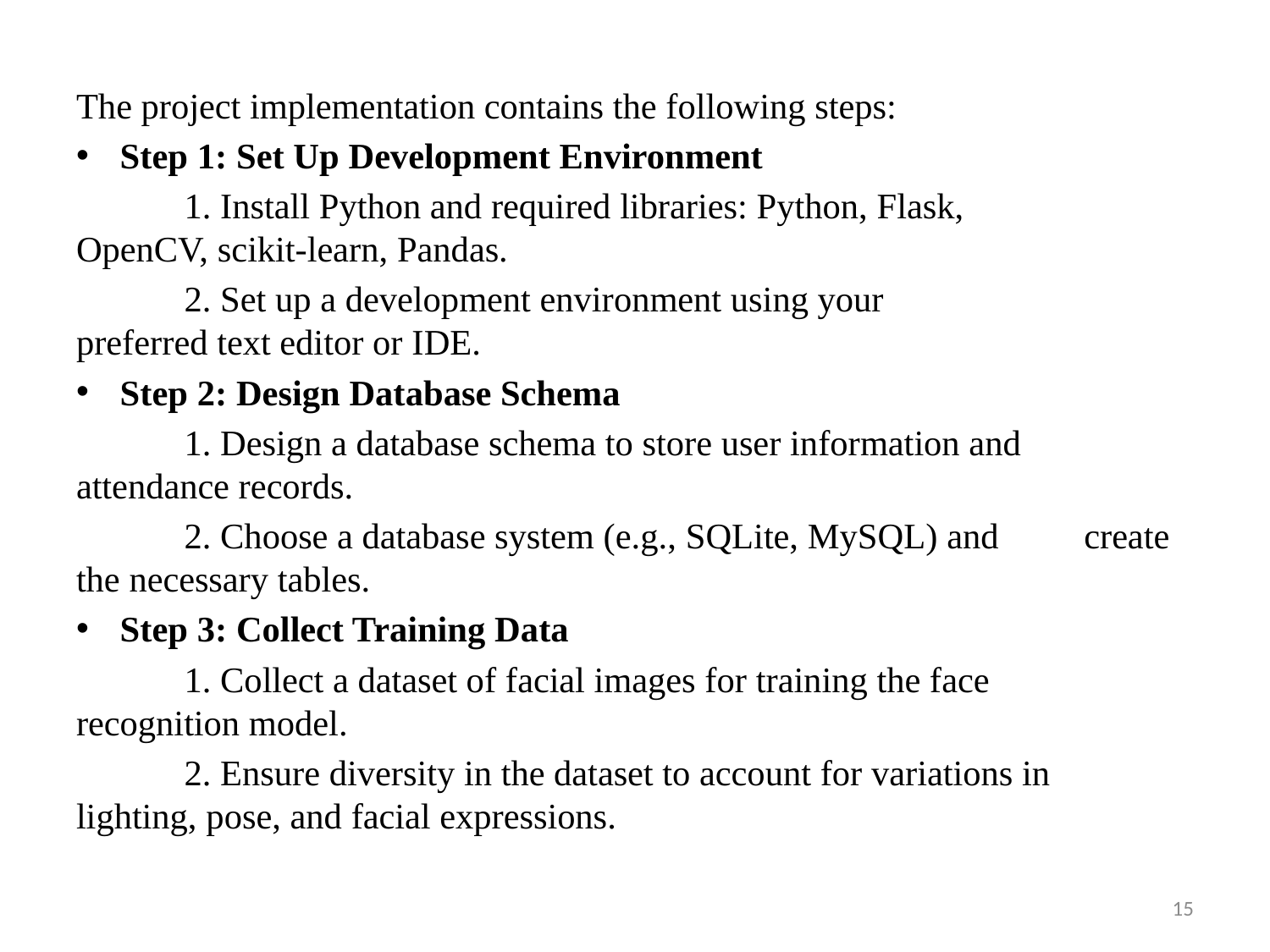

The project implementation contains the following steps:
Step 1: Set Up Development Environment
	1. Install Python and required libraries: Python, Flask, 	    	    OpenCV, scikit-learn, Pandas.
	2. Set up a development environment using your 	 	     preferred text editor or IDE.
Step 2: Design Database Schema
	1. Design a database schema to store user information and 	    attendance records.
	2. Choose a database system (e.g., SQLite, MySQL) and  	    create the necessary tables.
Step 3: Collect Training Data
	1. Collect a dataset of facial images for training the face 	  	    recognition model.
	2. Ensure diversity in the dataset to account for variations in 	    lighting, pose, and facial expressions.
15